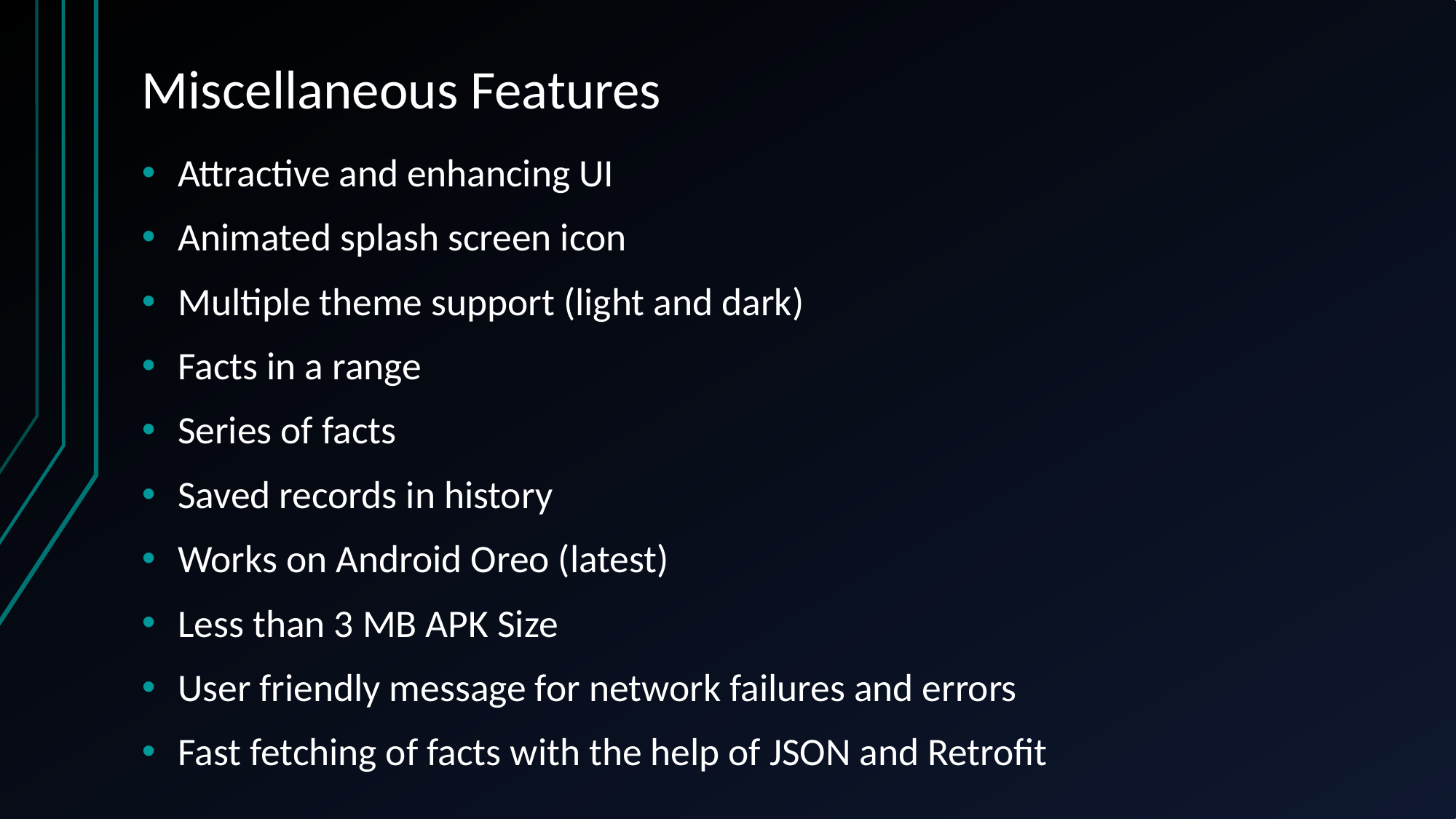

# Miscellaneous Features
Attractive and enhancing UI
Animated splash screen icon
Multiple theme support (light and dark)
Facts in a range
Series of facts
Saved records in history
Works on Android Oreo (latest)
Less than 3 MB APK Size
User friendly message for network failures and errors
Fast fetching of facts with the help of JSON and Retrofit